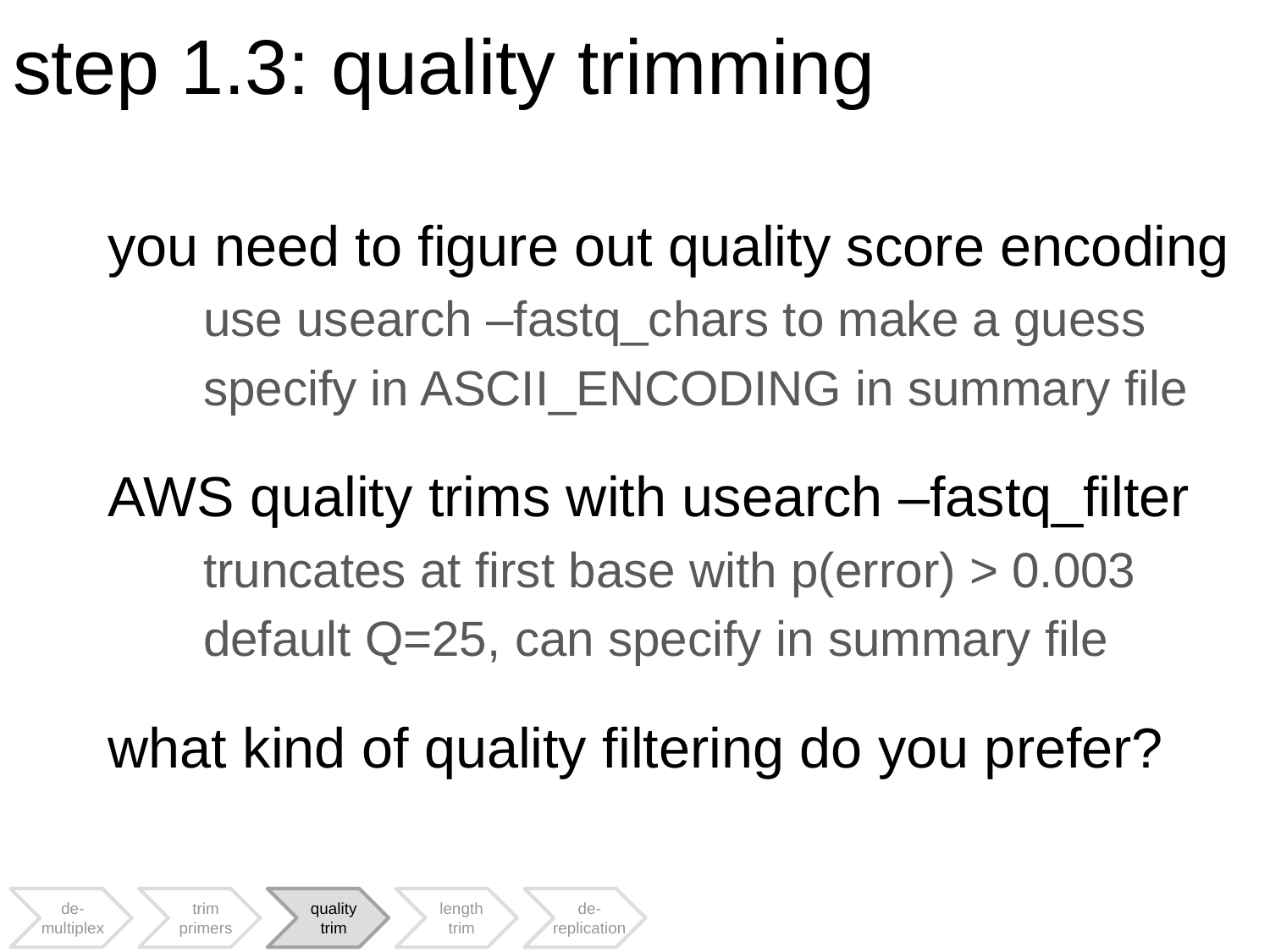

# step 1.3: quality trimming
you need to figure out quality score encoding
use usearch –fastq_chars to make a guess
specify in ASCII_ENCODING in summary file
AWS quality trims with usearch –fastq_filter
truncates at first base with p(error) > 0.003
default Q=25, can specify in summary file
what kind of quality filtering do you prefer?

de-multiplex
trim primers
quality
trim
length
trim
de-replication